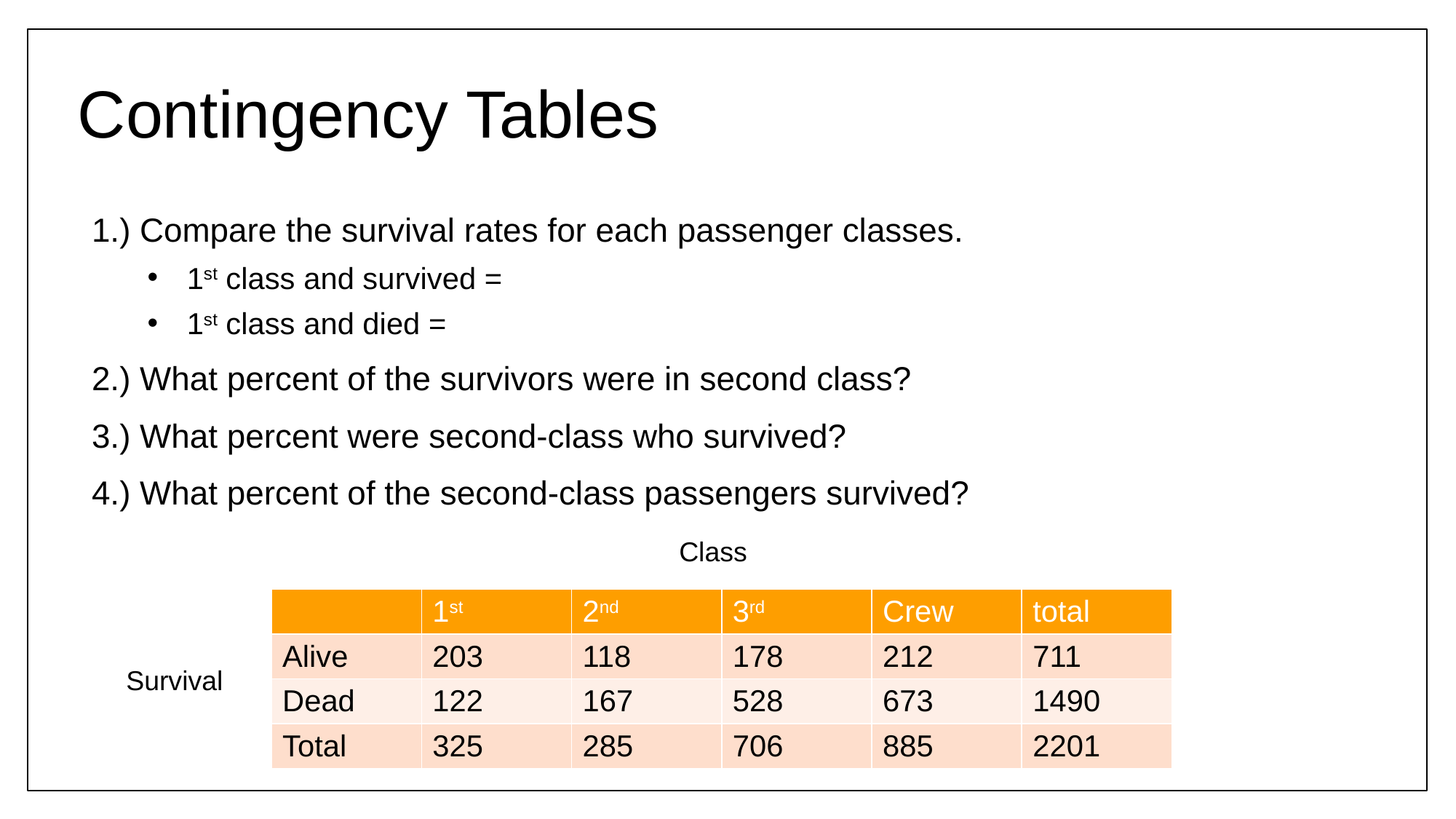

# Contingency Tables
1.) Compare the survival rates for each passenger classes.
1st class and survived =
1st class and died =
2.) What percent of the survivors were in second class?
3.) What percent were second-class who survived?
4.) What percent of the second-class passengers survived?

Class
|  | 1st | 2nd | 3rd | Crew | total |
| --- | --- | --- | --- | --- | --- |
| Alive | 203 | 118 | 178 | 212 | 711 |
| Dead | 122 | 167 | 528 | 673 | 1490 |
| Total | 325 | 285 | 706 | 885 | 2201 |
Survival